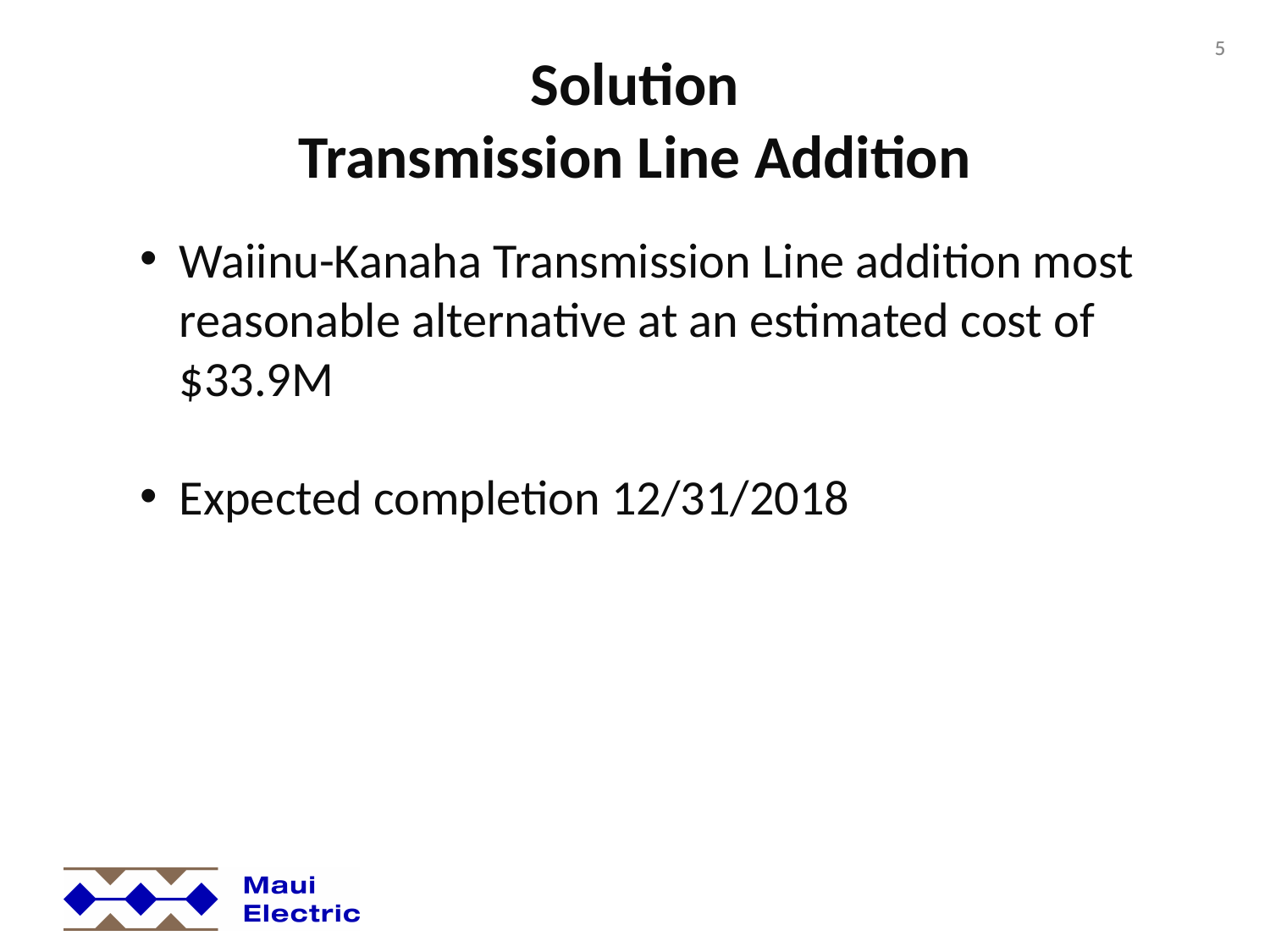

5
# Solution Transmission Line Addition
Waiinu-Kanaha Transmission Line addition most reasonable alternative at an estimated cost of $33.9M

Expected completion 12/31/2018